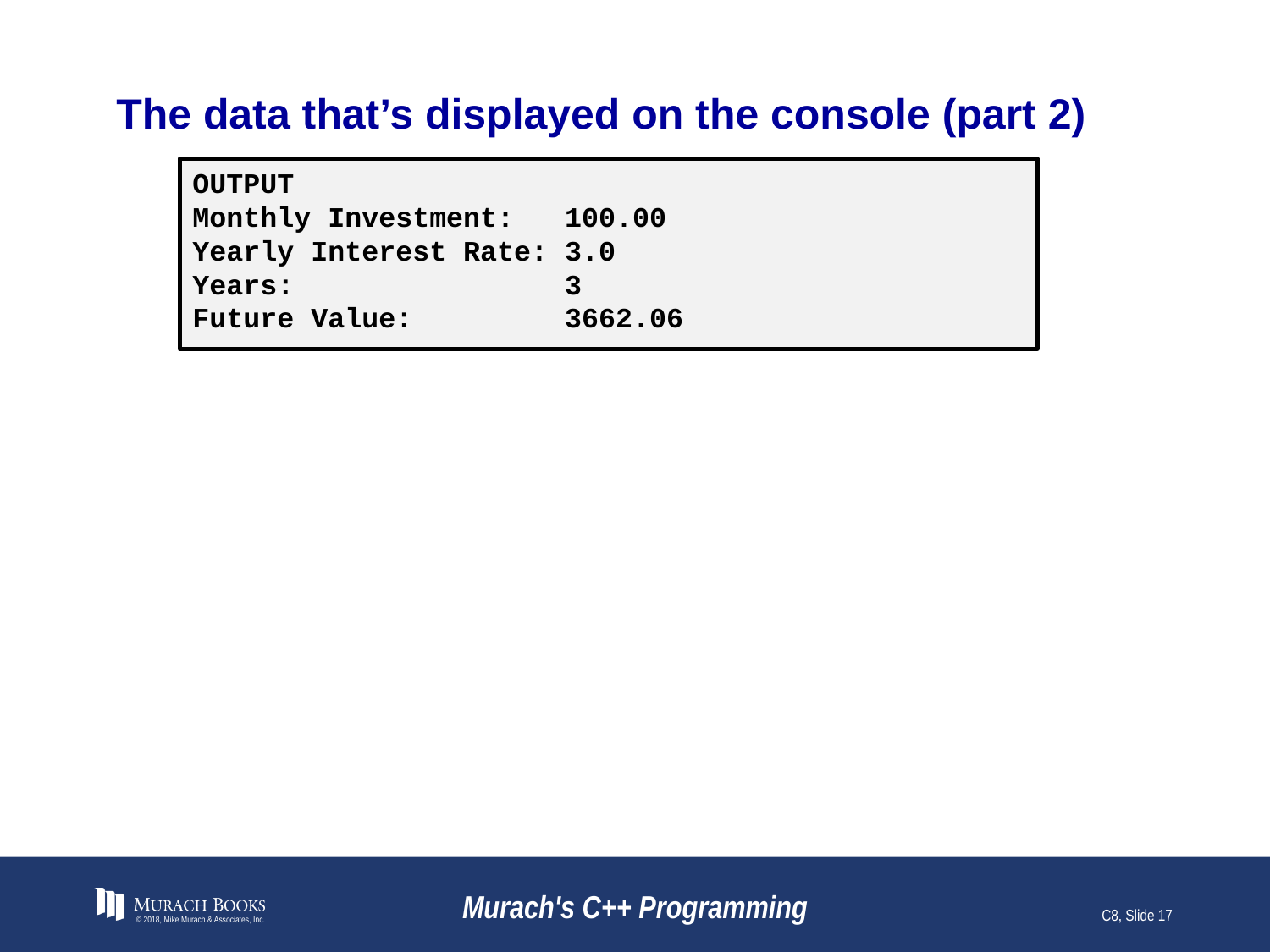

# The data that’s displayed on the console (part 2)
OUTPUT
Monthly Investment:   100.00
Yearly Interest Rate: 3.0
Years:                3
Future Value:         3662.06

© 2018, Mike Murach & Associates, Inc.
Murach's C++ Programming

C8, Slide 17